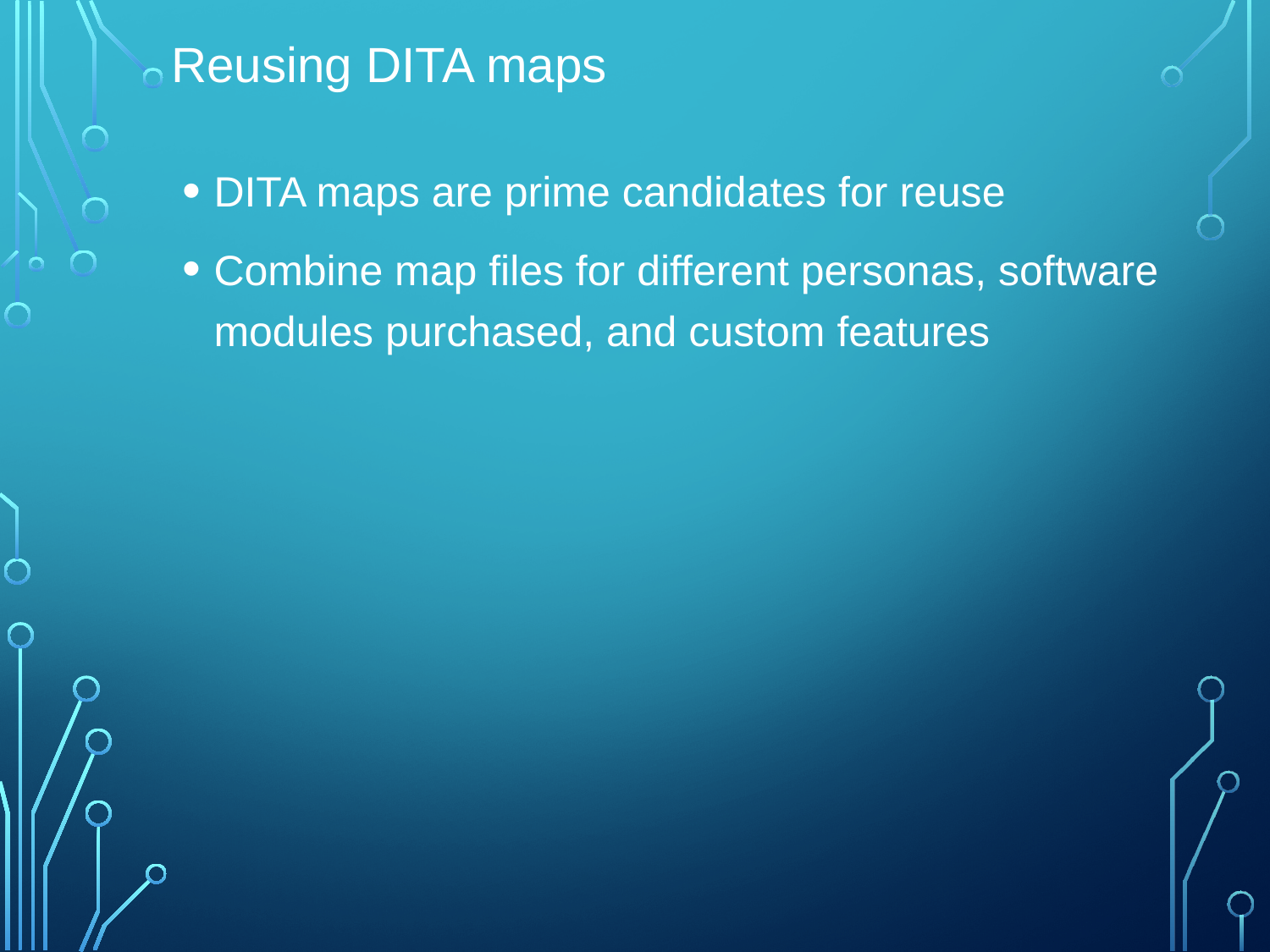

# Reusing DITA maps
DITA maps are prime candidates for reuse
Combine map files for different personas, software modules purchased, and custom features